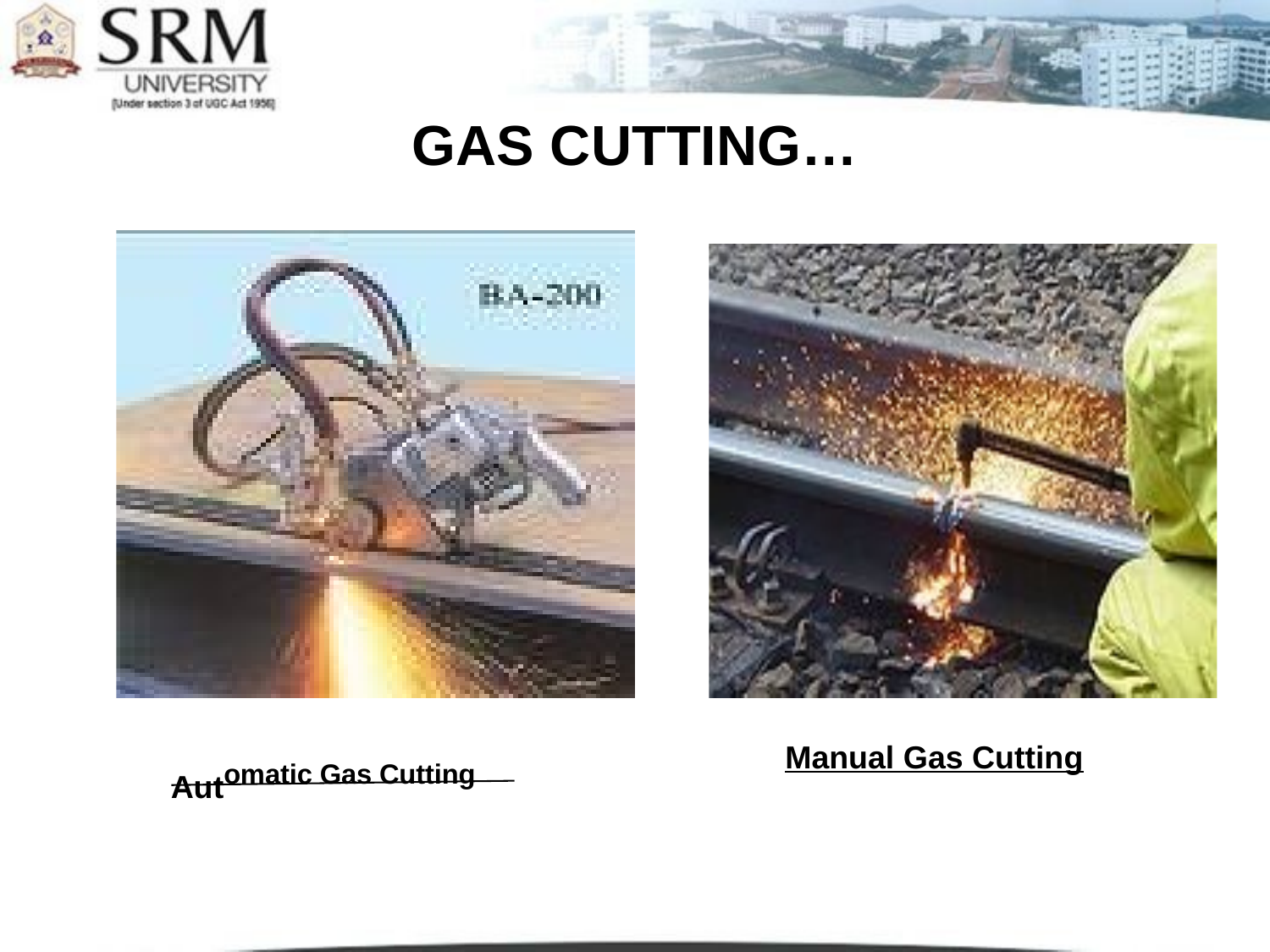

# GAS CUTTING…

Manual Gas Cutting
Automatic Gas Cutting